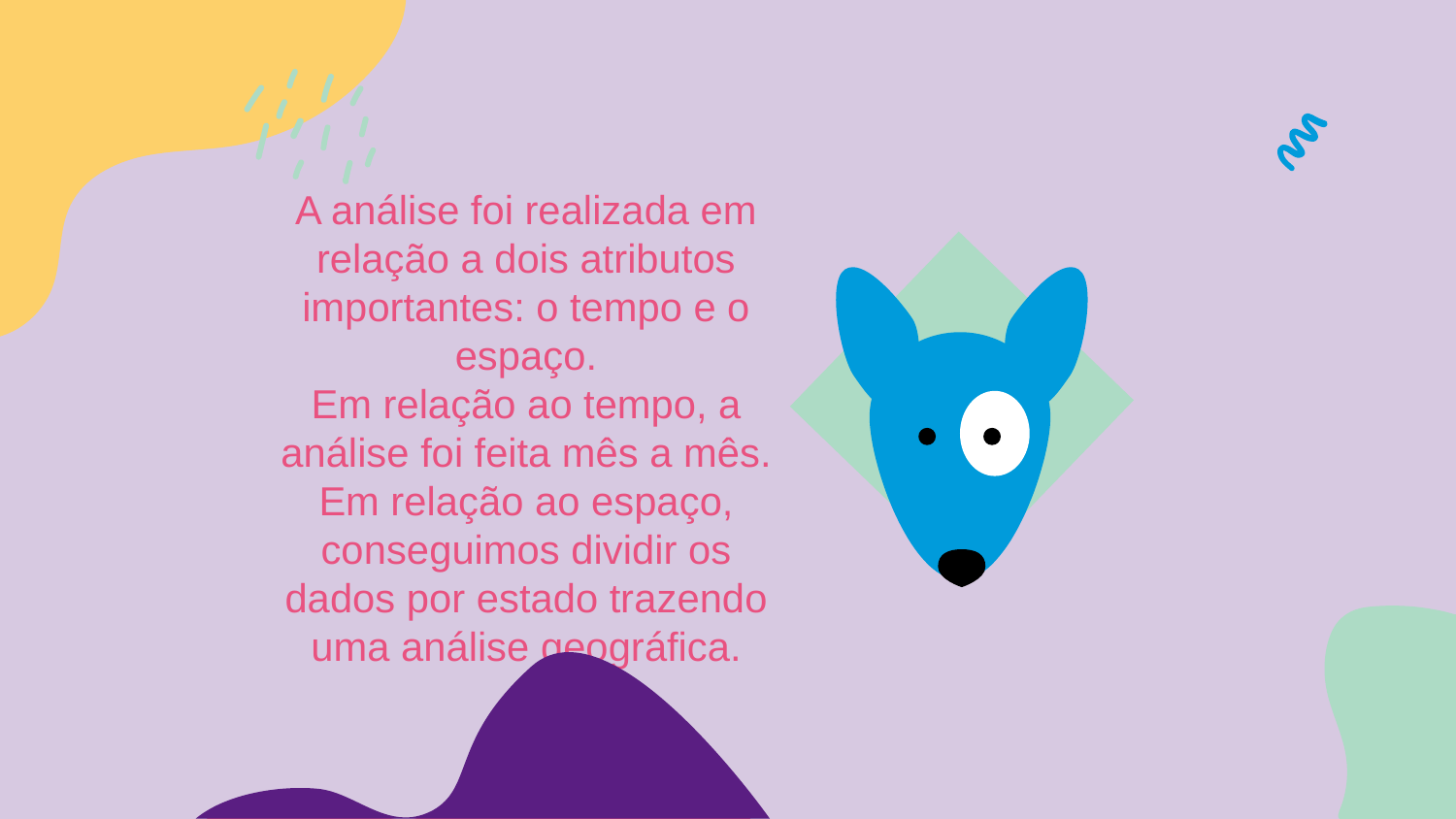

# A análise foi realizada em relação a dois atributos importantes: o tempo e o espaço.
Em relação ao tempo, a análise foi feita mês a mês.
Em relação ao espaço, conseguimos dividir os dados por estado trazendo uma análise geográfica.